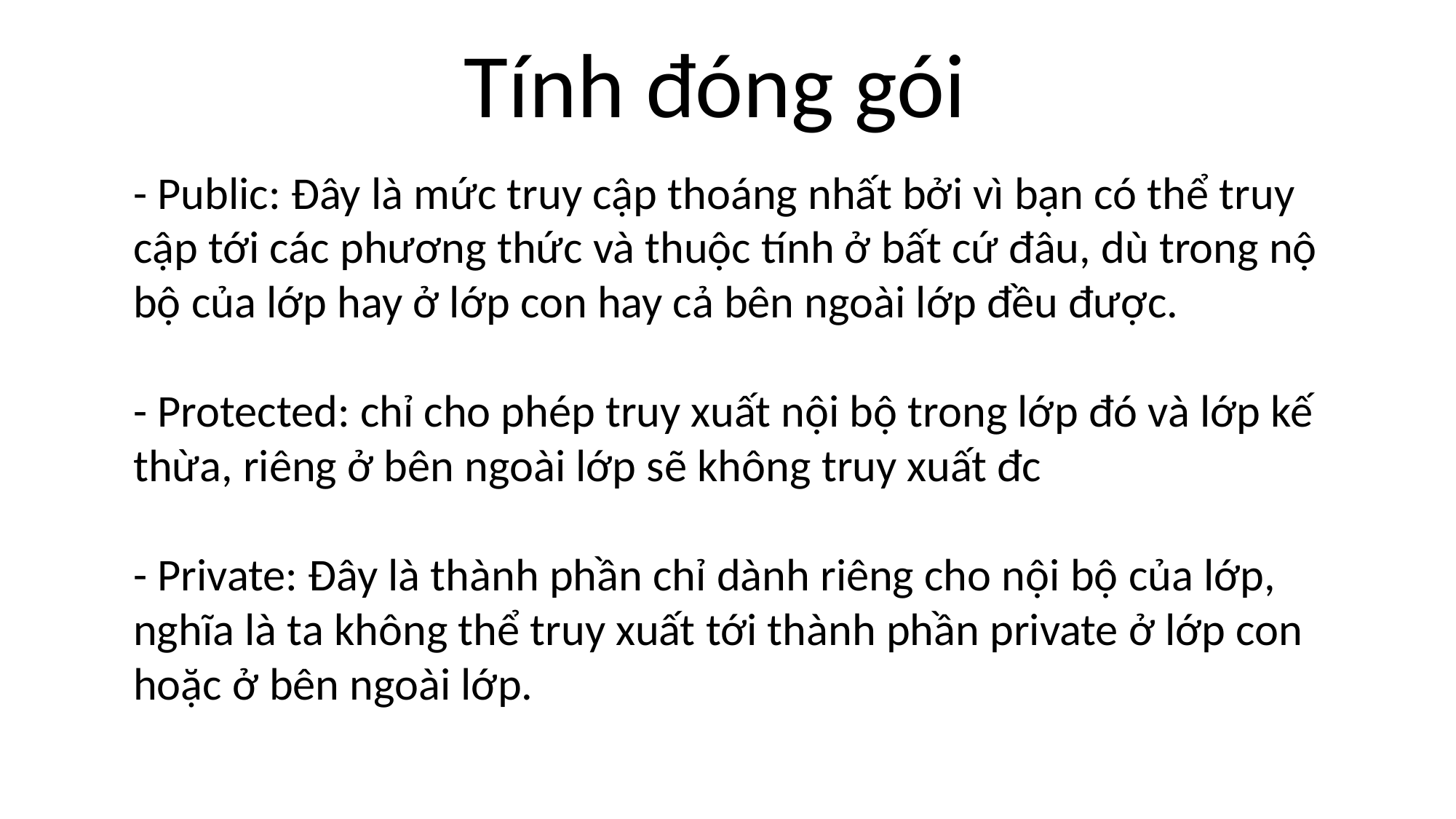

# Tính đóng gói
- Public: Đây là mức truy cập thoáng nhất bởi vì bạn có thể truy cập tới các phương thức và thuộc tính ở bất cứ đâu, dù trong nộ bộ của lớp hay ở lớp con hay cả bên ngoài lớp đều được.

- Protected: chỉ cho phép truy xuất nội bộ trong lớp đó và lớp kế thừa, riêng ở bên ngoài lớp sẽ không truy xuất đc

- Private: Đây là thành phần chỉ dành riêng cho nội bộ của lớp, nghĩa là ta không thể truy xuất tới thành phần private ở lớp con hoặc ở bên ngoài lớp.